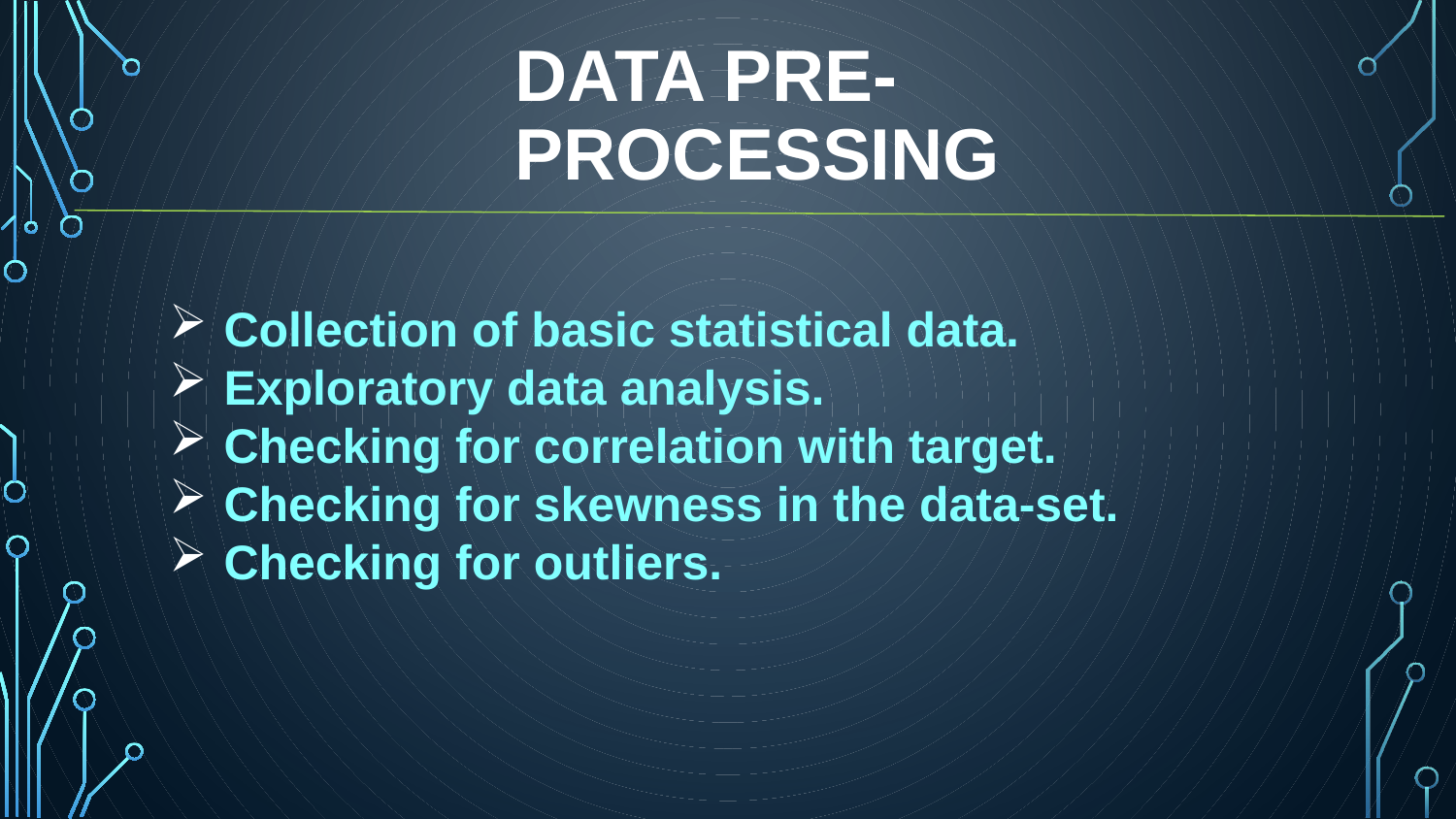

# Data Pre- Processing
Collection of basic statistical data.
Exploratory data analysis.
Checking for correlation with target.
Checking for skewness in the data-set.
Checking for outliers.